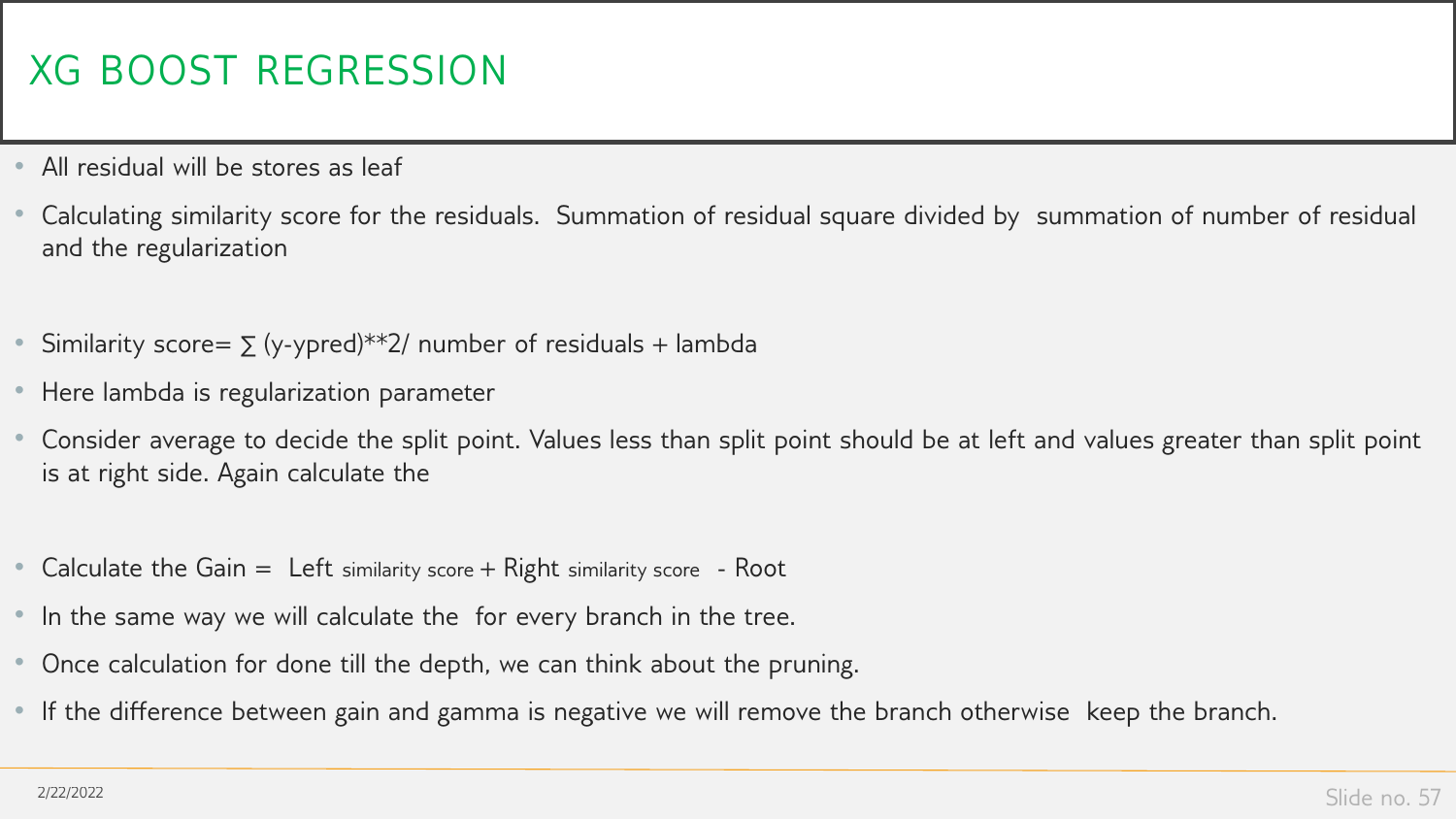

# XG Boost Regression
All residual will be stores as leaf
Calculating similarity score for the residuals.  Summation of residual square divided by  summation of number of residual and the regularization

Similarity score= ∑ (y-ypred)**2/ number of residuals + lambda
Here lambda is regularization parameter
Consider average to decide the split point. Values less than split point should be at left and values greater than split point is at right side. Again calculate the

Calculate the Gain =  Left similarity score + Right similarity score  - Root
In the same way we will calculate the  for every branch in the tree.
Once calculation for done till the depth, we can think about the pruning.
If the difference between gain and gamma is negative we will remove the branch otherwise  keep the branch.

2/22/2022
Slide no. 57